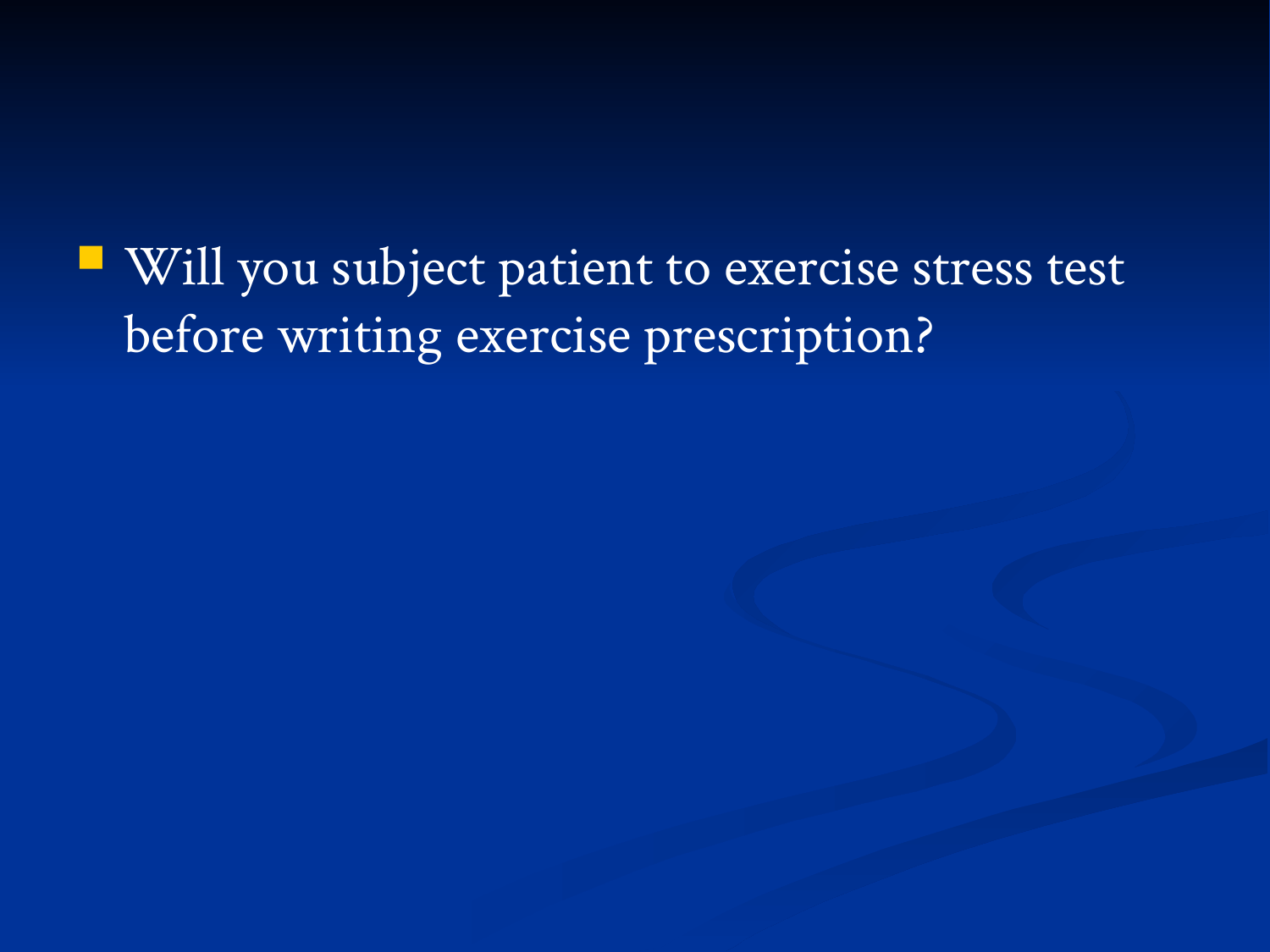

#
Will you subject patient to exercise stress test before writing exercise prescription?